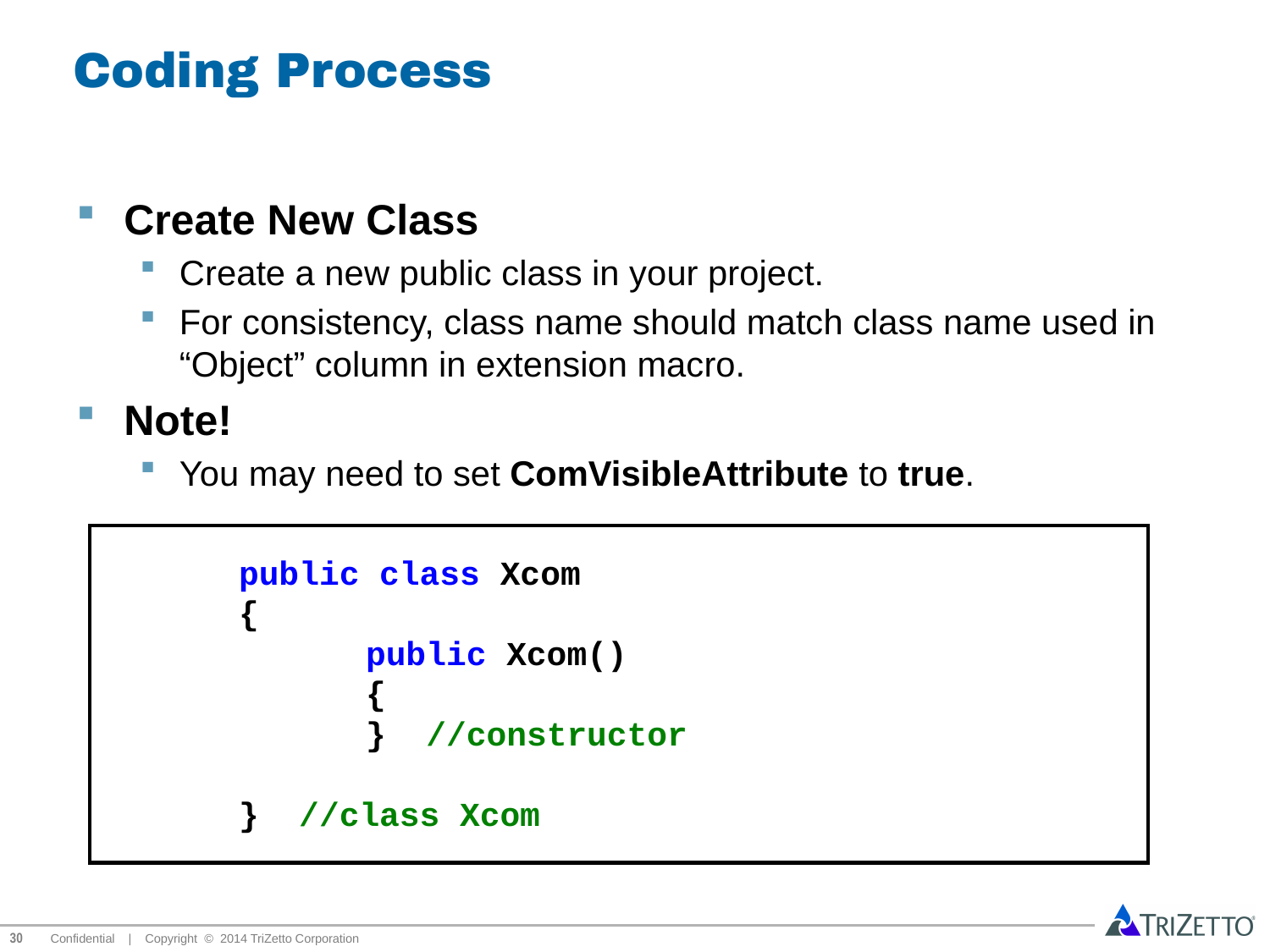

# Coding Process
Create New Class
Create a new public class in your project.
For consistency, class name should match class name used in “Object” column in extension macro.
Note!
You may need to set ComVisibleAttribute to true.

	public class Xcom
	{
		public Xcom()
		{
		}  //constructor

	}  //class Xcom